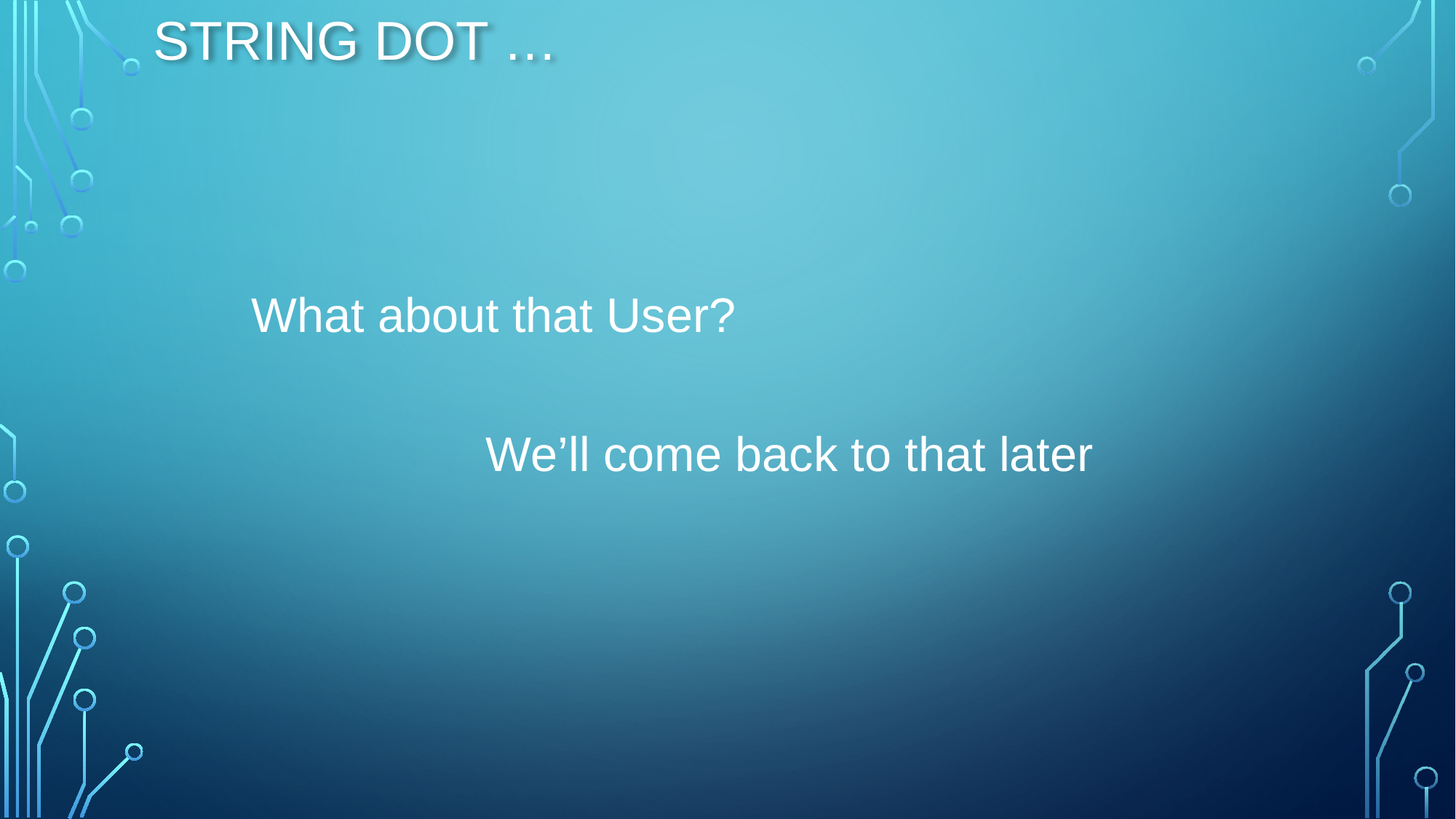

# String dot …
What about that User?
We’ll come back to that later